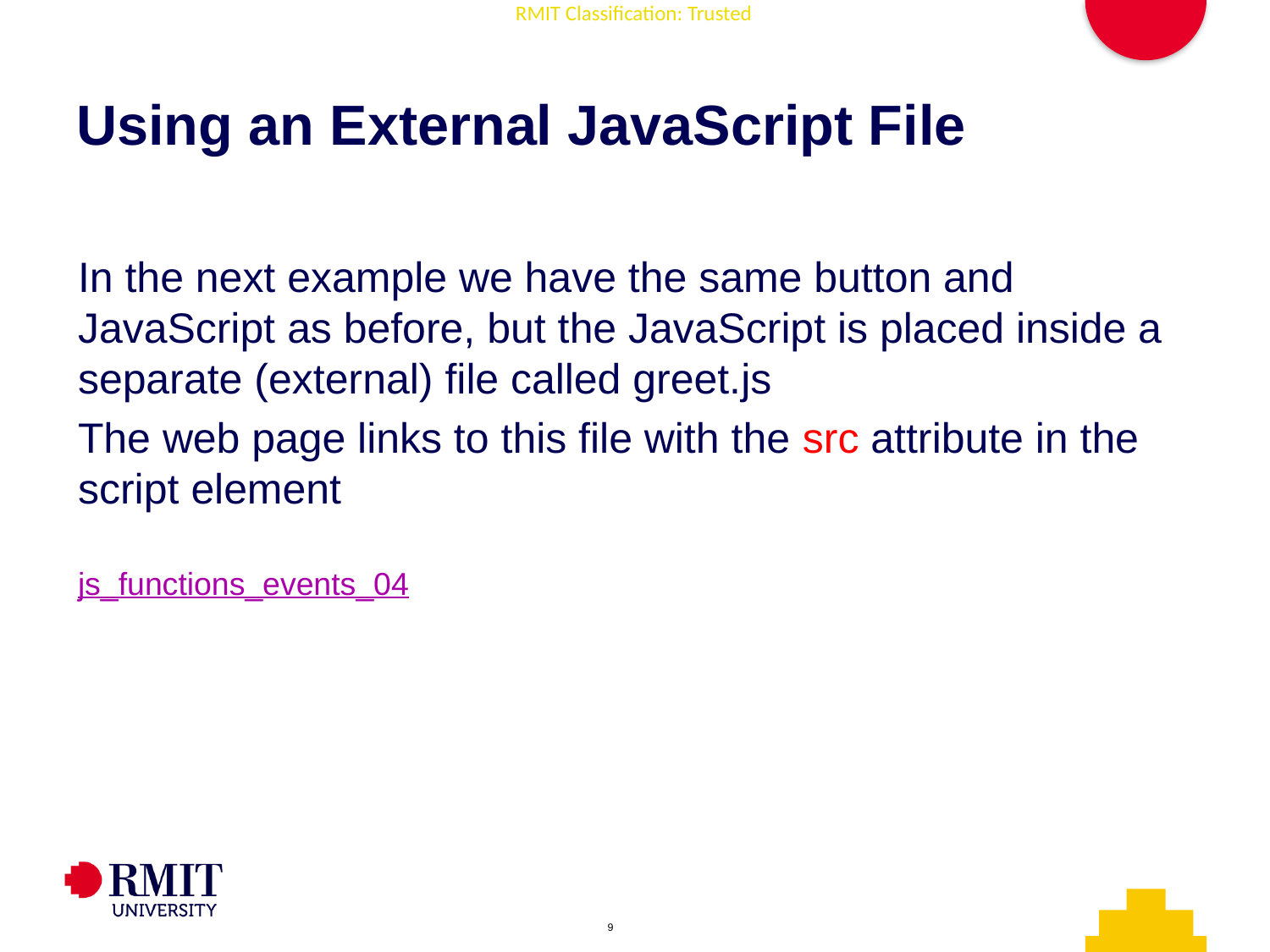

# Using an External JavaScript File
In the next example we have the same button and JavaScript as before, but the JavaScript is placed inside a separate (external) file called greet.js
The web page links to this file with the src attribute in the script element

js_functions_events_04
AD006 Associate Degree in IT